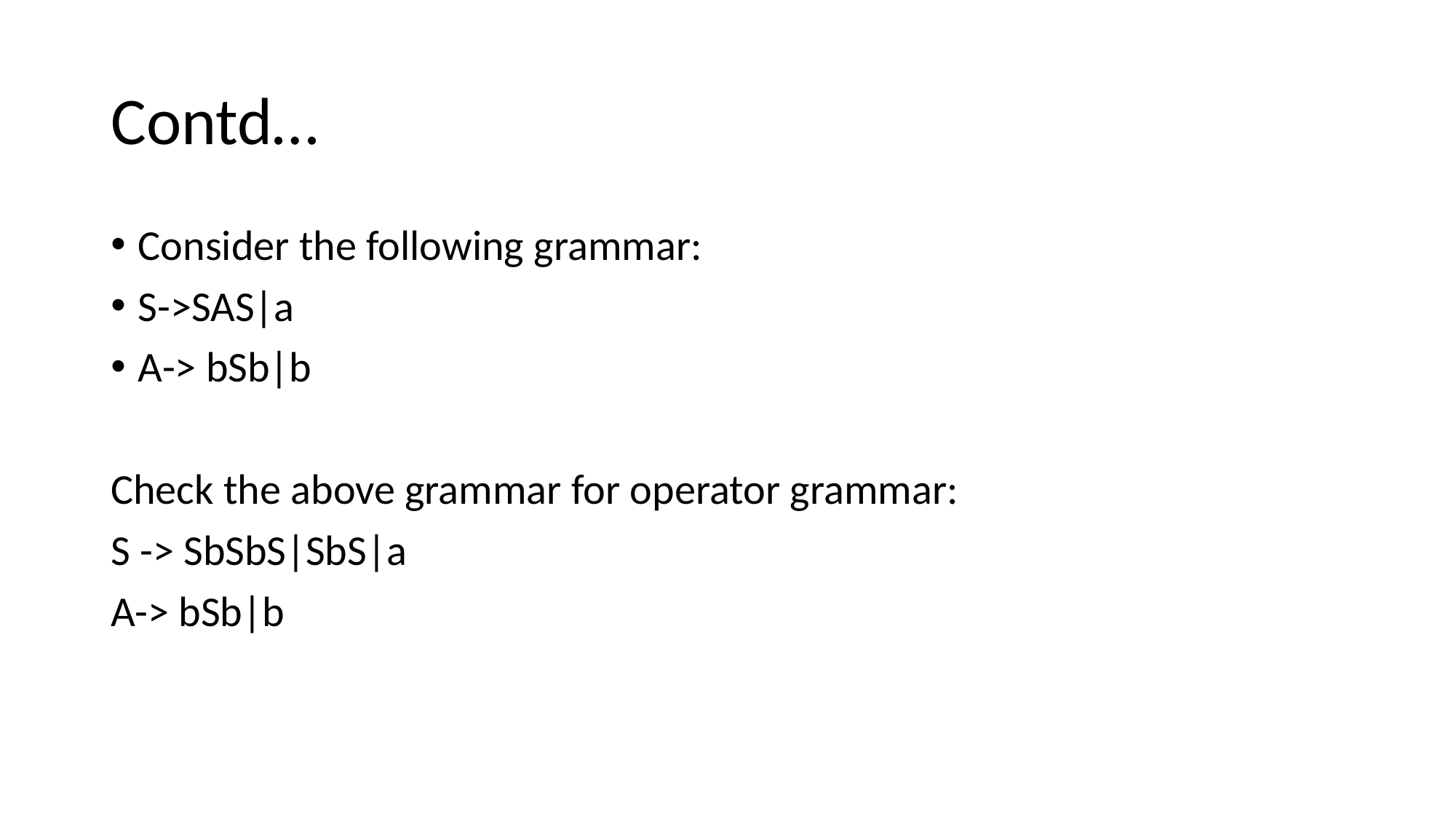

# Contd…
Consider the following grammar:
S->SAS|a
A-> bSb|b

Check the above grammar for operator grammar:
S -> SbSbS|SbS|a
A-> bSb|b